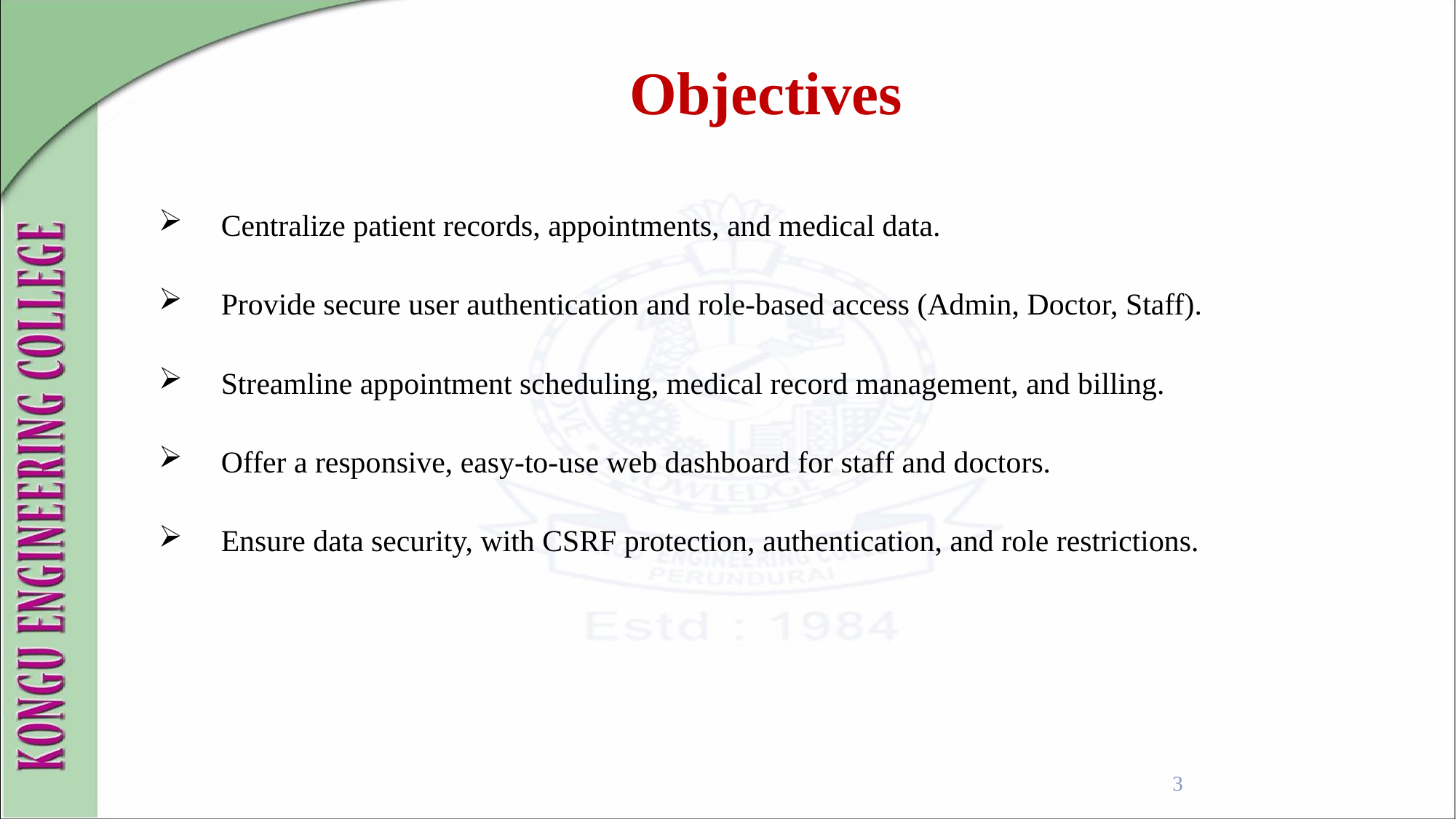

Objectives
 Centralize patient records, appointments, and medical data.
 Provide secure user authentication and role-based access (Admin, Doctor, Staff).
 Streamline appointment scheduling, medical record management, and billing.
 Offer a responsive, easy-to-use web dashboard for staff and doctors.
 Ensure data security, with CSRF protection, authentication, and role restrictions.

3